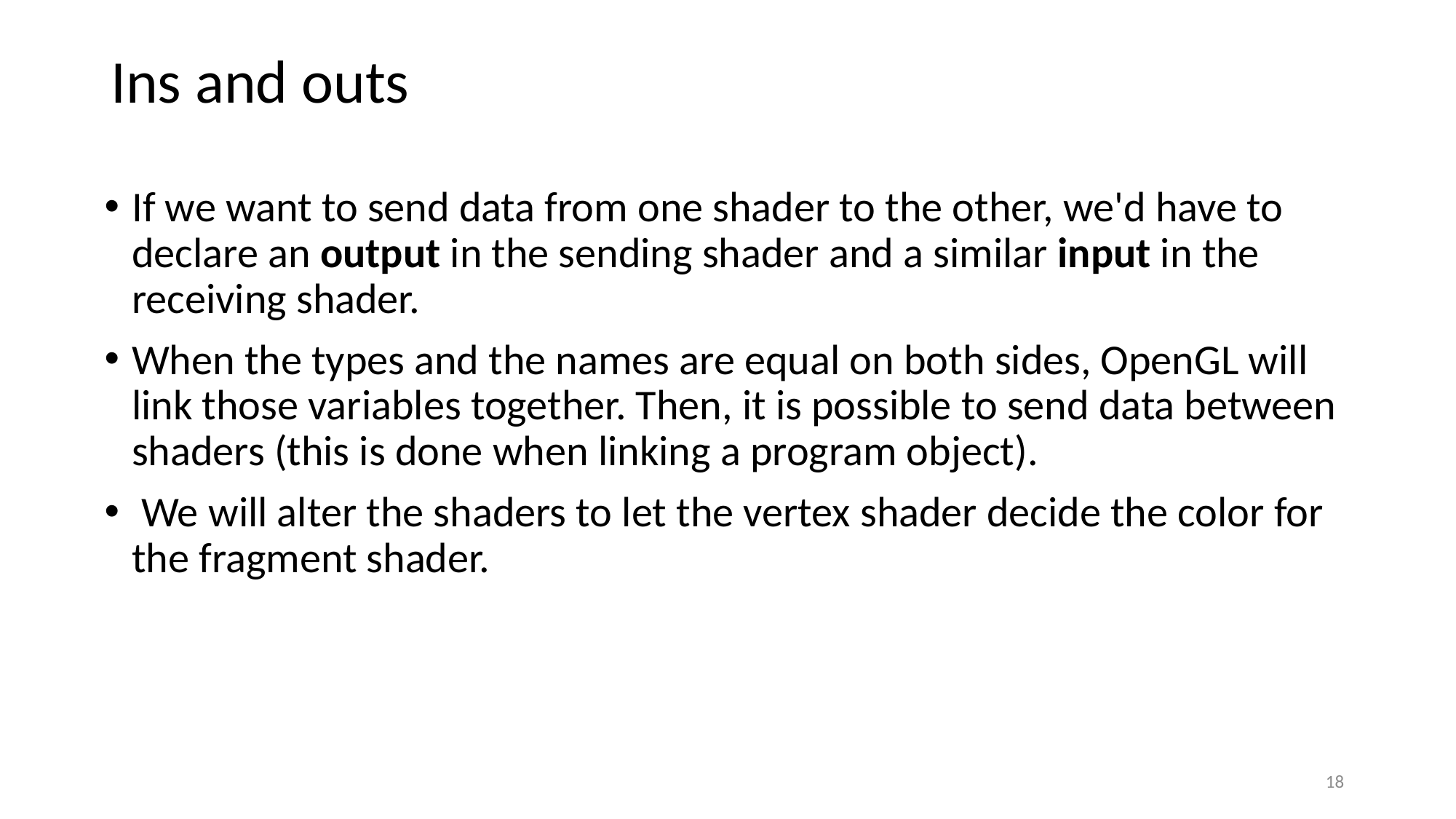

# Ins and outs
If we want to send data from one shader to the other, we'd have to declare an output in the sending shader and a similar input in the receiving shader.
When the types and the names are equal on both sides, OpenGL will link those variables together. Then, it is possible to send data between shaders (this is done when linking a program object).
 We will alter the shaders to let the vertex shader decide the color for the fragment shader.

18